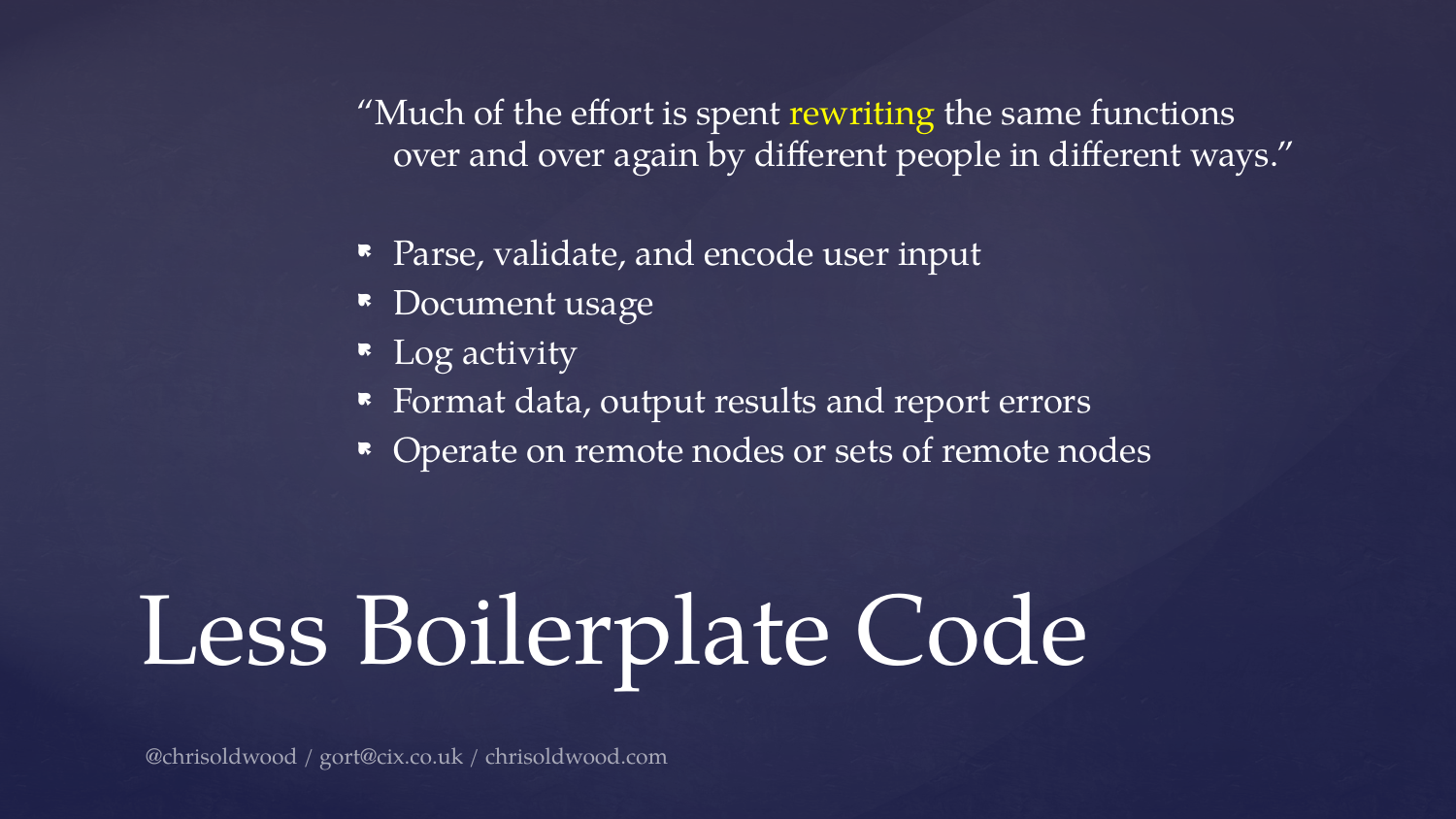

“Much of the effort is spent rewriting the same functions over and over again by different people in different ways.”

Parse, validate, and encode user input
Document usage
Log activity
Format data, output results and report errors
Operate on remote nodes or sets of remote nodes

# Less Boilerplate Code
@chrisoldwood / gort@cix.co.uk / chrisoldwood.com